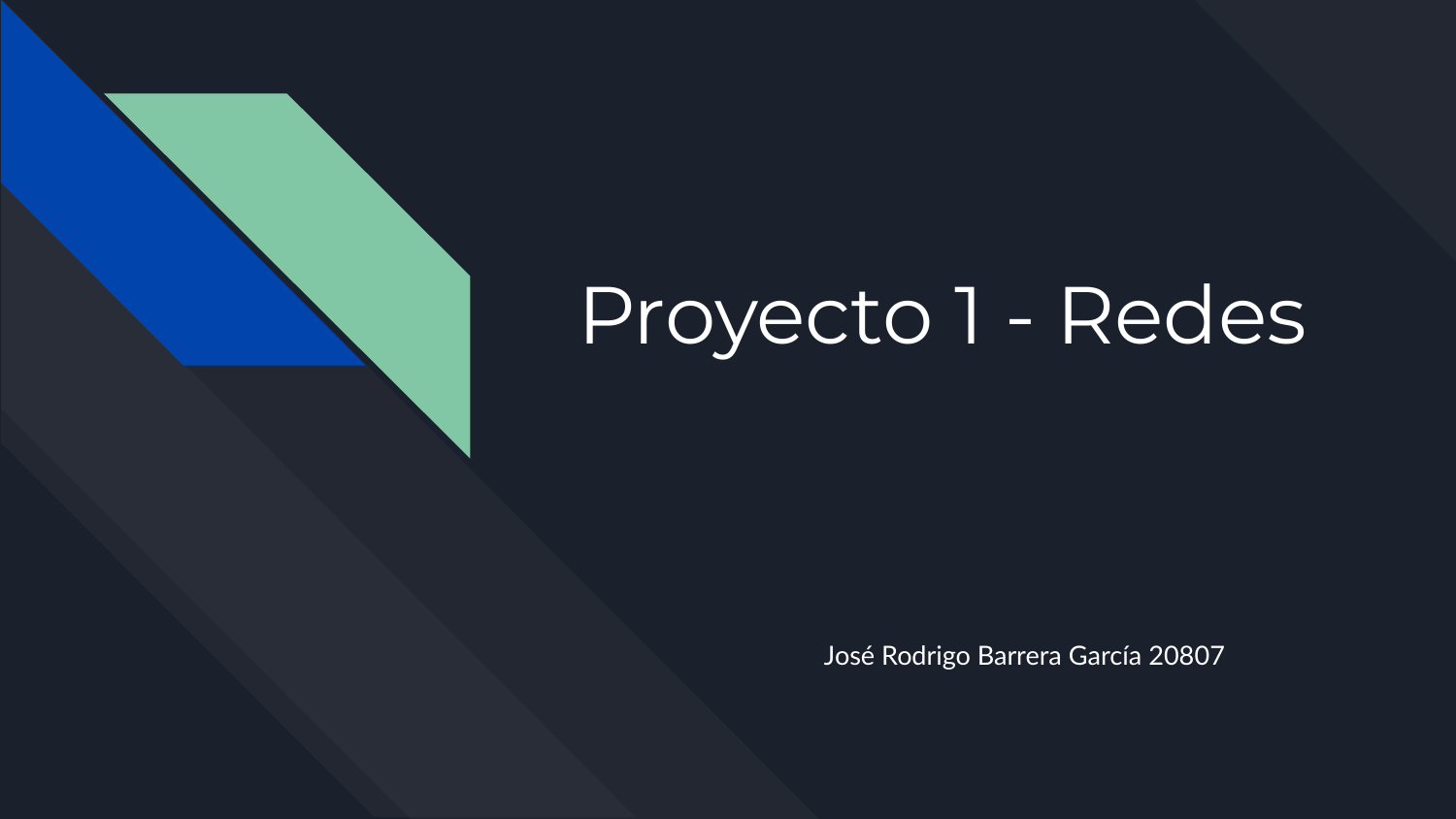

# Proyecto 1 - Redes
José Rodrigo Barrera García 20807